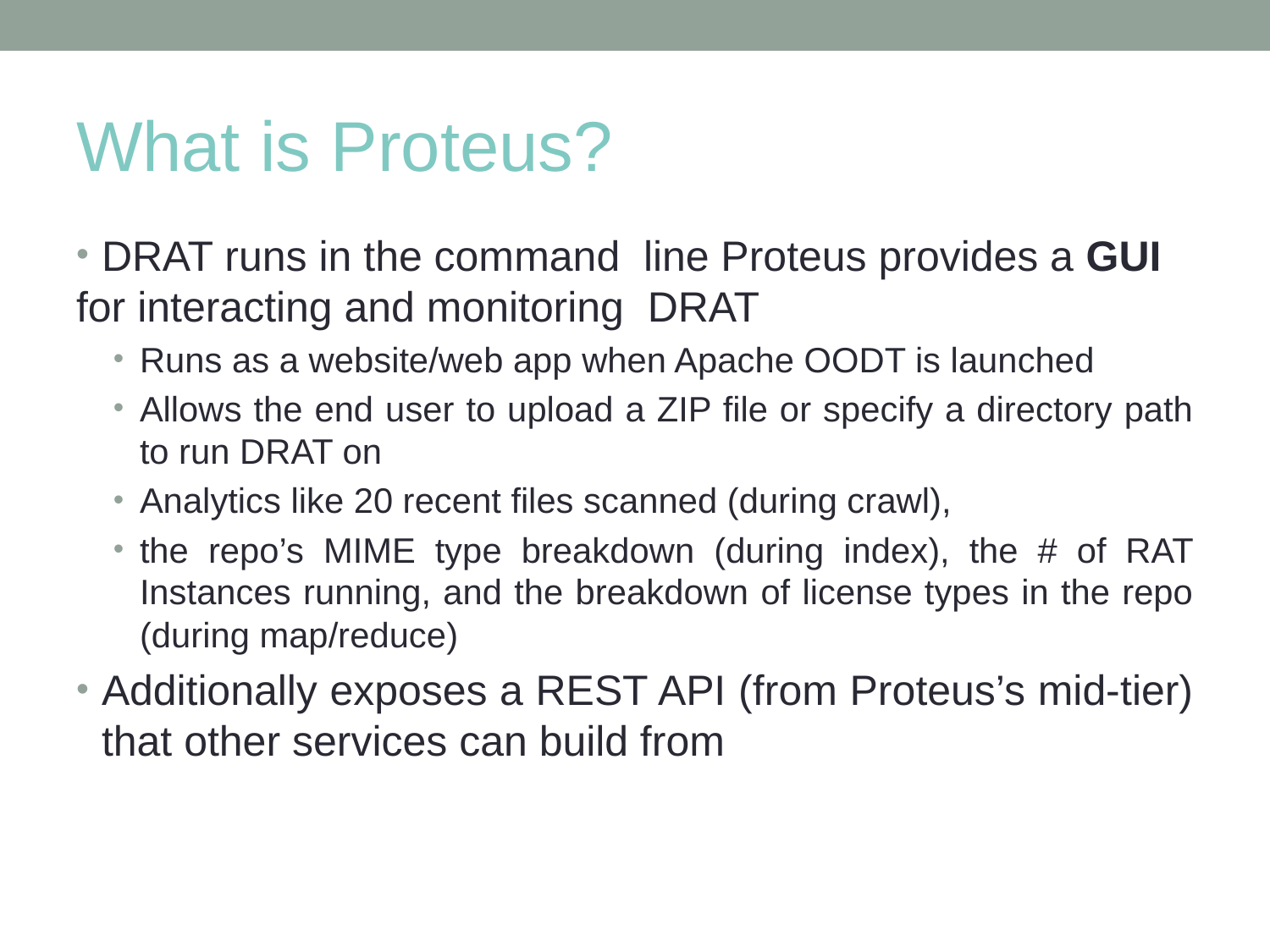

# What is Proteus?
DRAT runs in the command  line Proteus provides a GUI
for interacting and monitoring  DRAT
Runs as a website/web app when Apache OODT is launched
Allows the end user to upload a ZIP file or specify a directory path to run DRAT on
Analytics like 20 recent files scanned (during crawl),
the repo’s MIME type breakdown (during index), the # of RAT Instances running, and the breakdown of license types in the repo (during map/reduce)
Additionally exposes a REST API (from Proteus’s mid-tier) that other services can build from